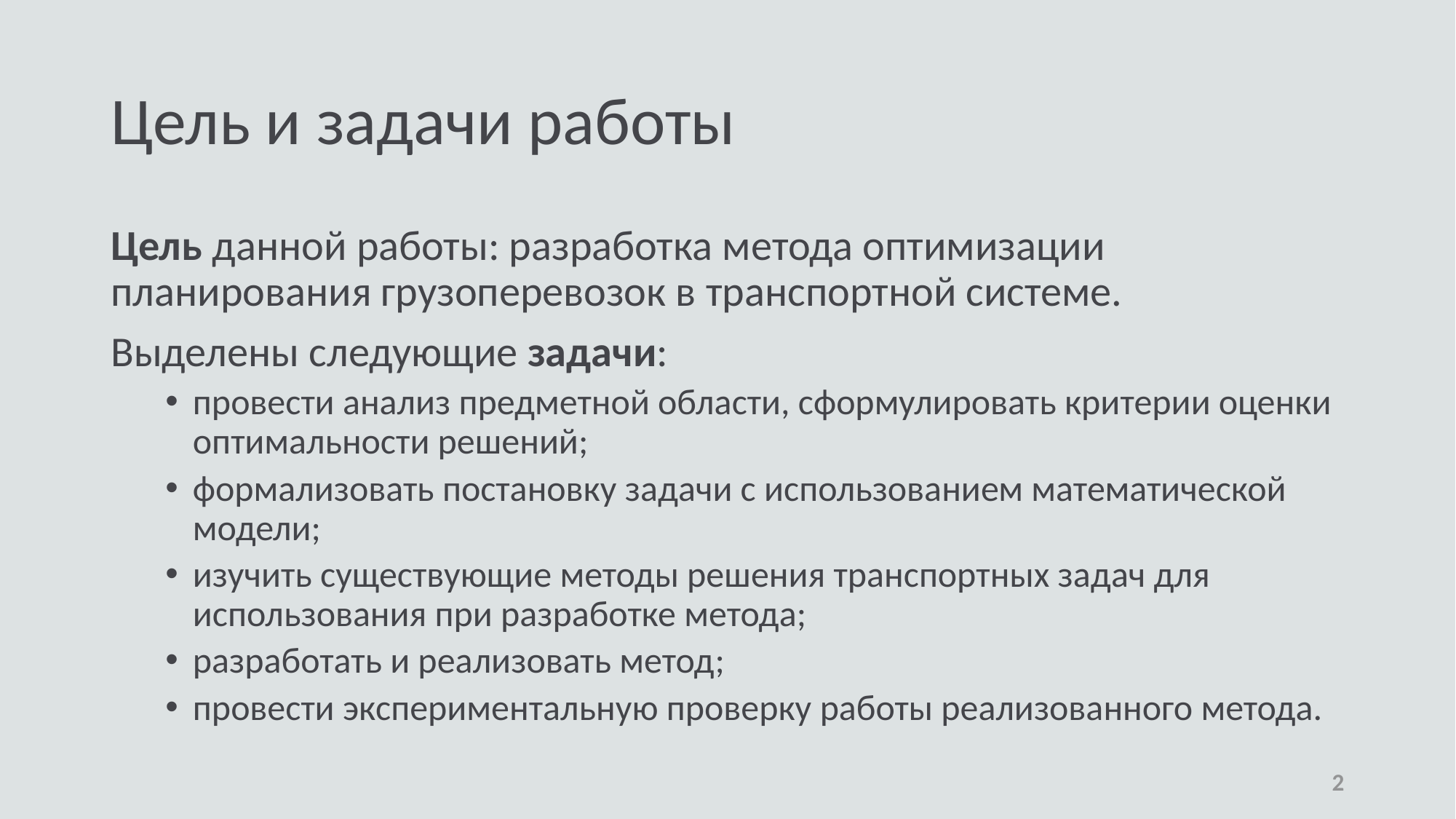

# Цель и задачи работы
Цель данной работы: разработка метода оптимизации планирования грузоперевозок в транспортной системе.
Выделены следующие задачи:
провести анализ предметной области, сформулировать критерии оценки оптимальности решений;
формализовать постановку задачи с использованием математической модели;
изучить существующие методы решения транспортных задач для использования при разработке метода;
разработать и реализовать метод;
провести экспериментальную проверку работы реализованного метода.
2